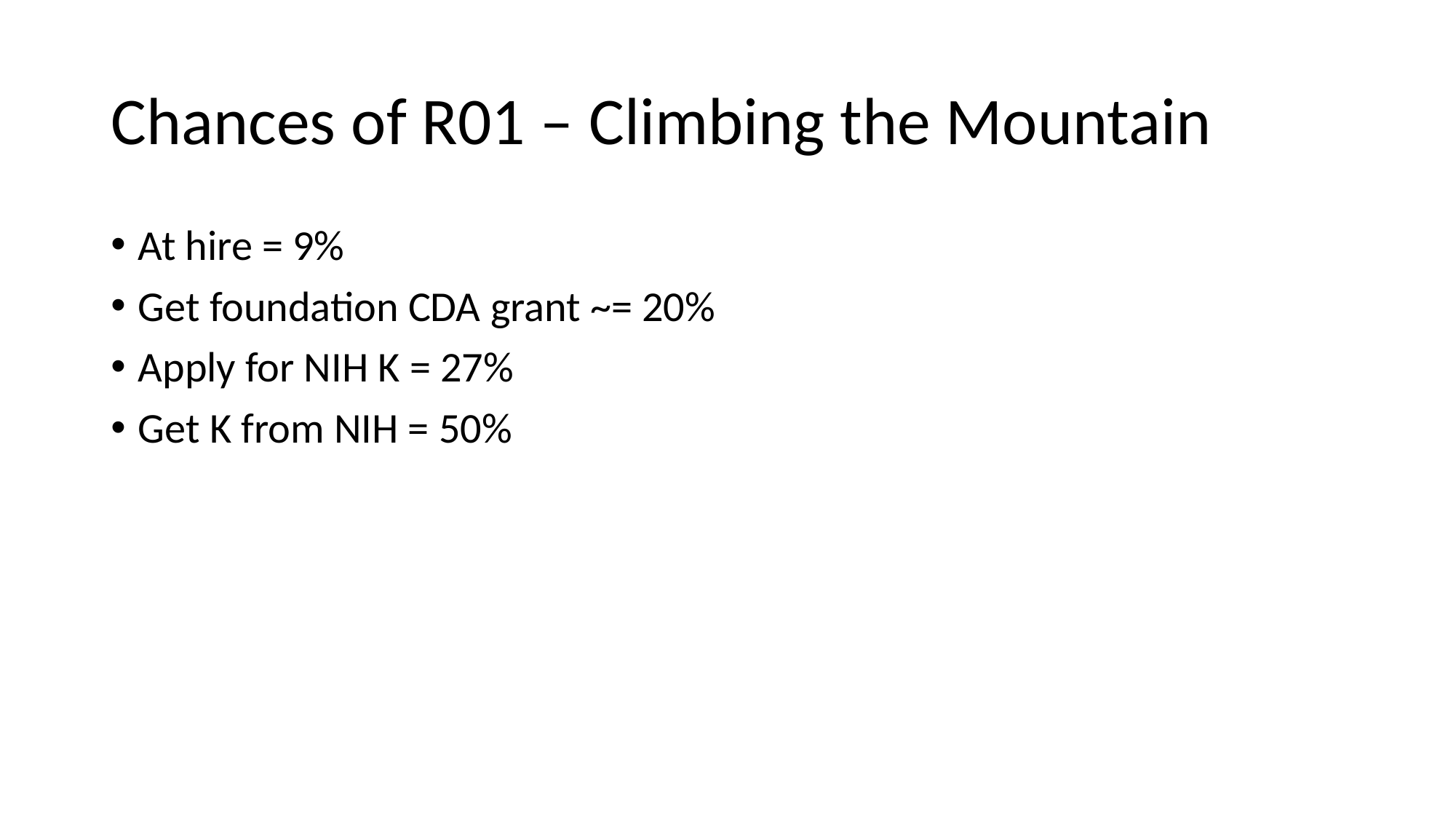

# Chances of R01 – Climbing the Mountain
At hire = 9%
Get foundation CDA grant ~= 20%
Apply for NIH K = 27%
Get K from NIH = 50%